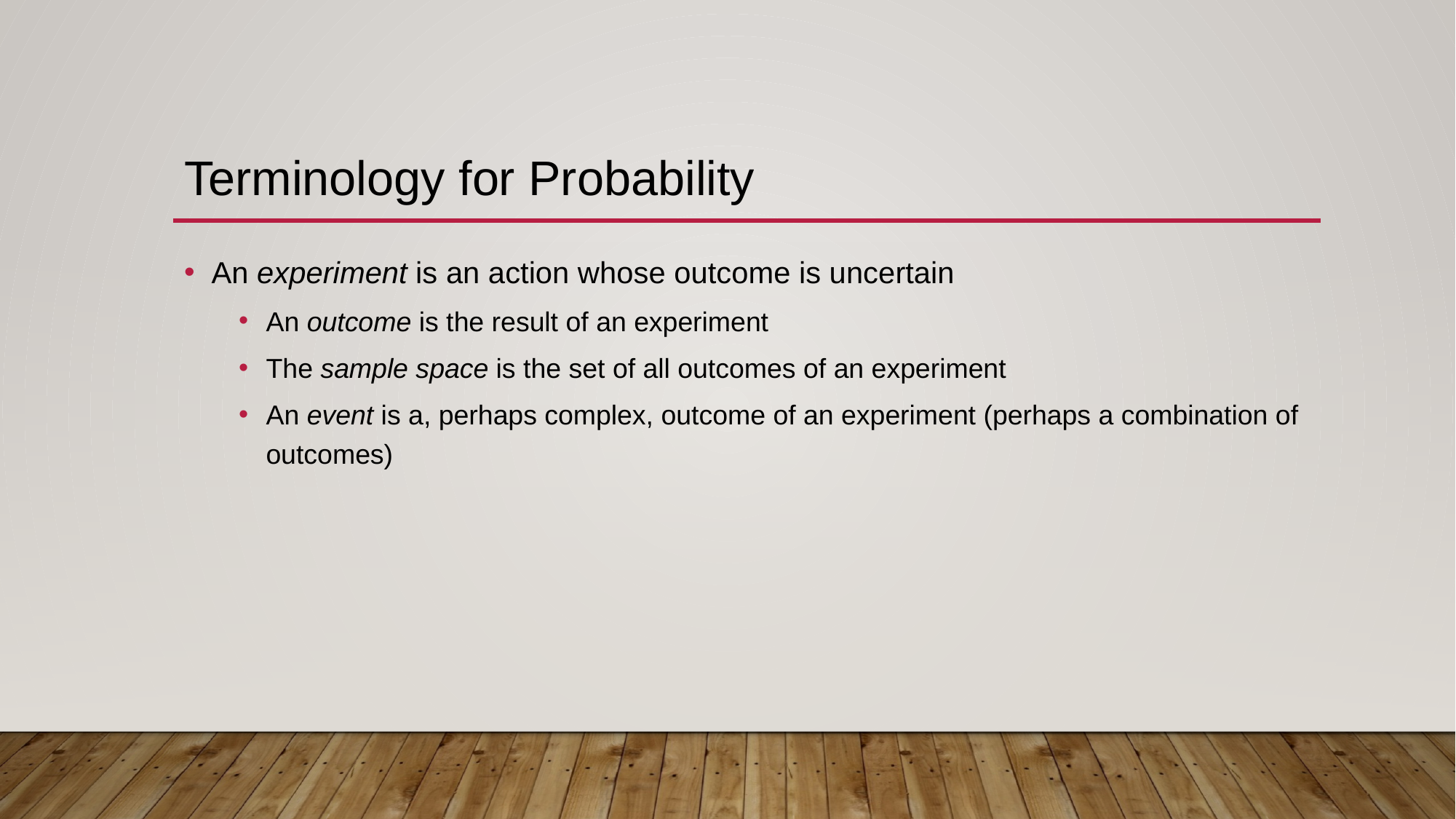

# Terminology for Probability
An experiment is an action whose outcome is uncertain
An outcome is the result of an experiment
The sample space is the set of all outcomes of an experiment
An event is a, perhaps complex, outcome of an experiment (perhaps a combination of outcomes)